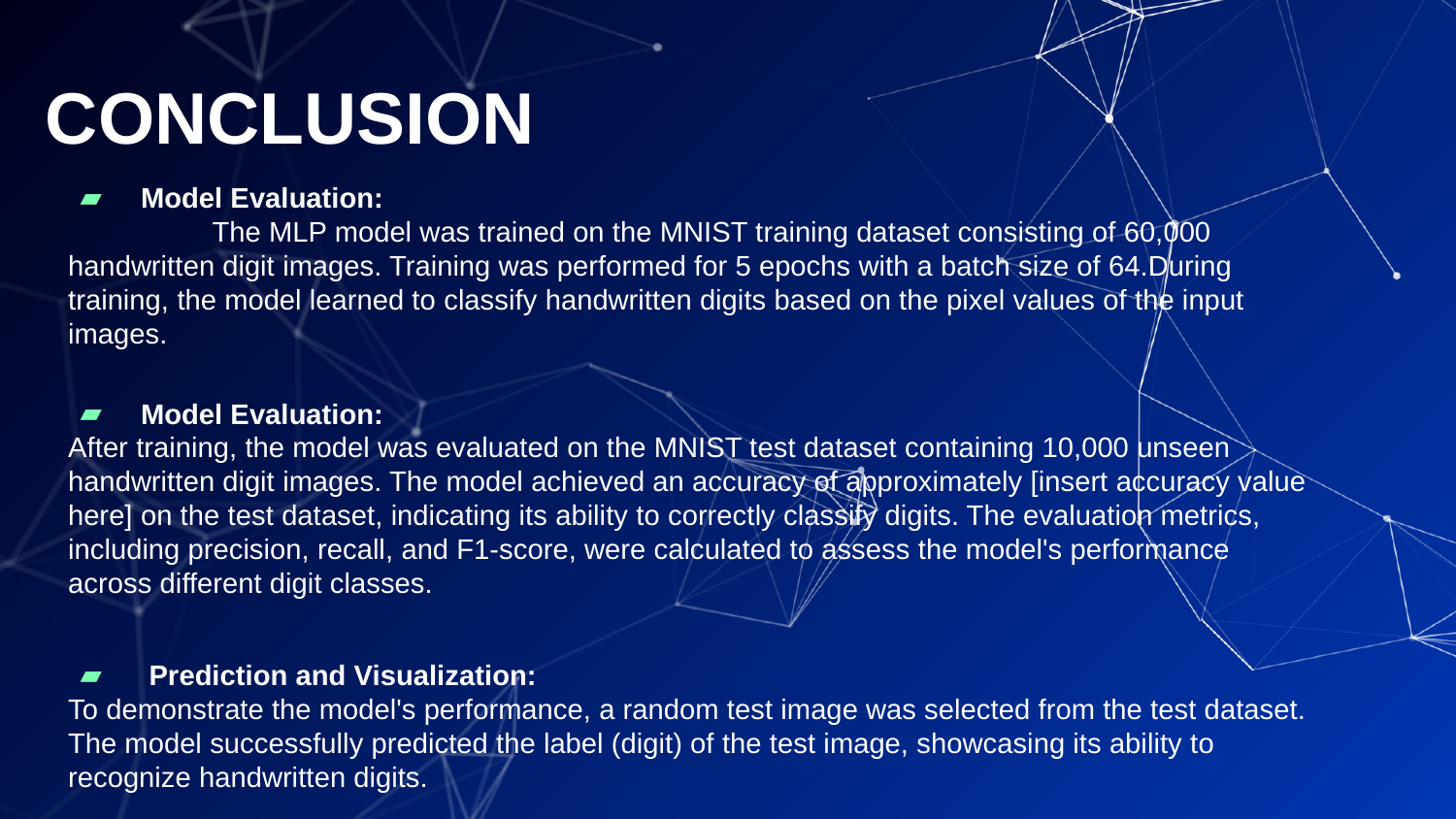

# CONCLUSION
Model Evaluation:
                  The MLP model was trained on the MNIST training dataset consisting of 60,000 handwritten digit images. Training was performed for 5 epochs with a batch size of 64.During training, the model learned to classify handwritten digits based on the pixel values of the input images.

Model Evaluation:
After training, the model was evaluated on the MNIST test dataset containing 10,000 unseen handwritten digit images. The model achieved an accuracy of approximately [insert accuracy value here] on the test dataset, indicating its ability to correctly classify digits. The evaluation metrics, including precision, recall, and F1-score, were calculated to assess the model's performance across different digit classes.

 Prediction and Visualization:
To demonstrate the model's performance, a random test image was selected from the test dataset. The model successfully predicted the label (digit) of the test image, showcasing its ability to recognize handwritten digits.